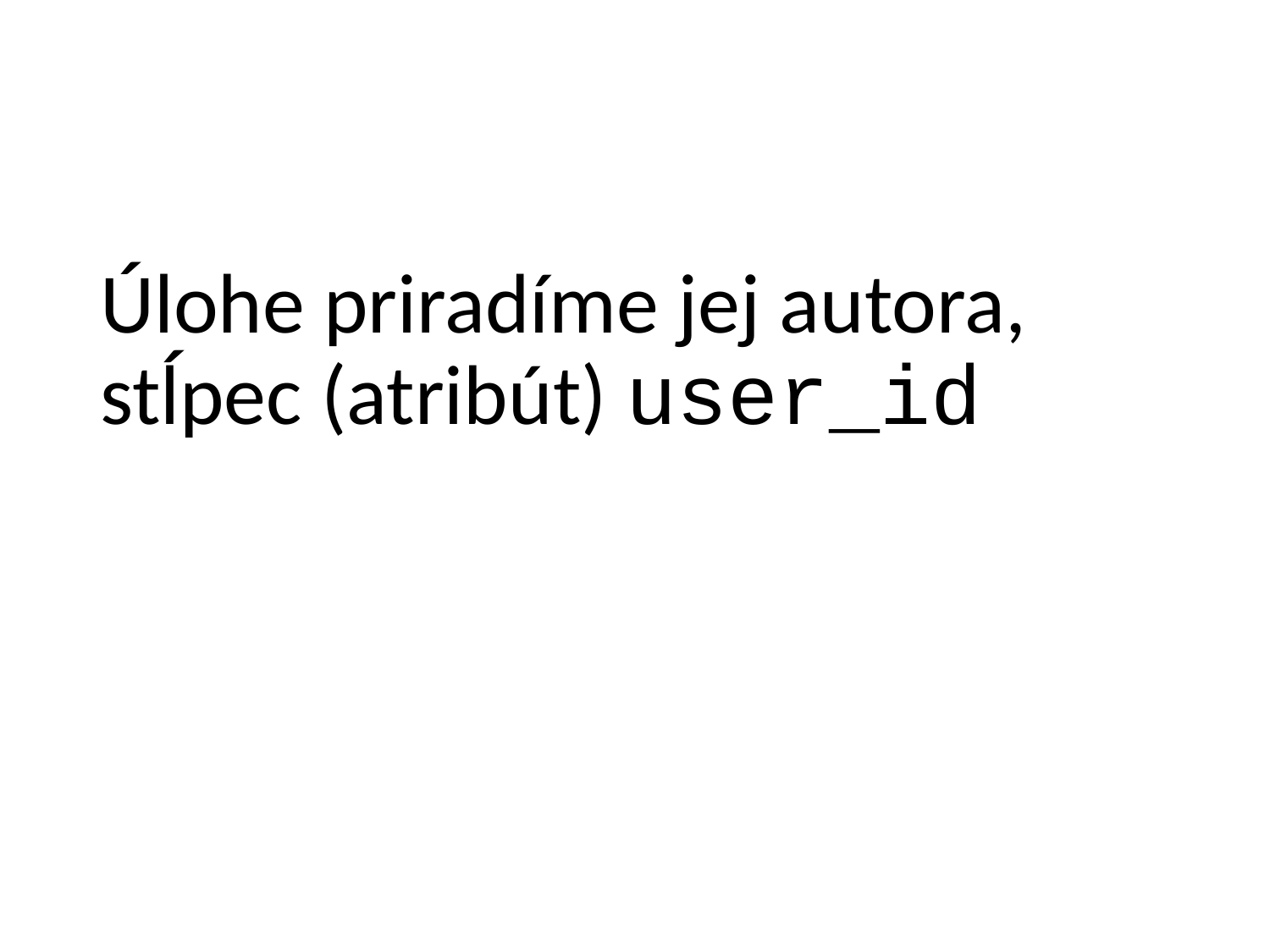

Úlohe priradíme jej autora, stĺpec (atribút) user_id